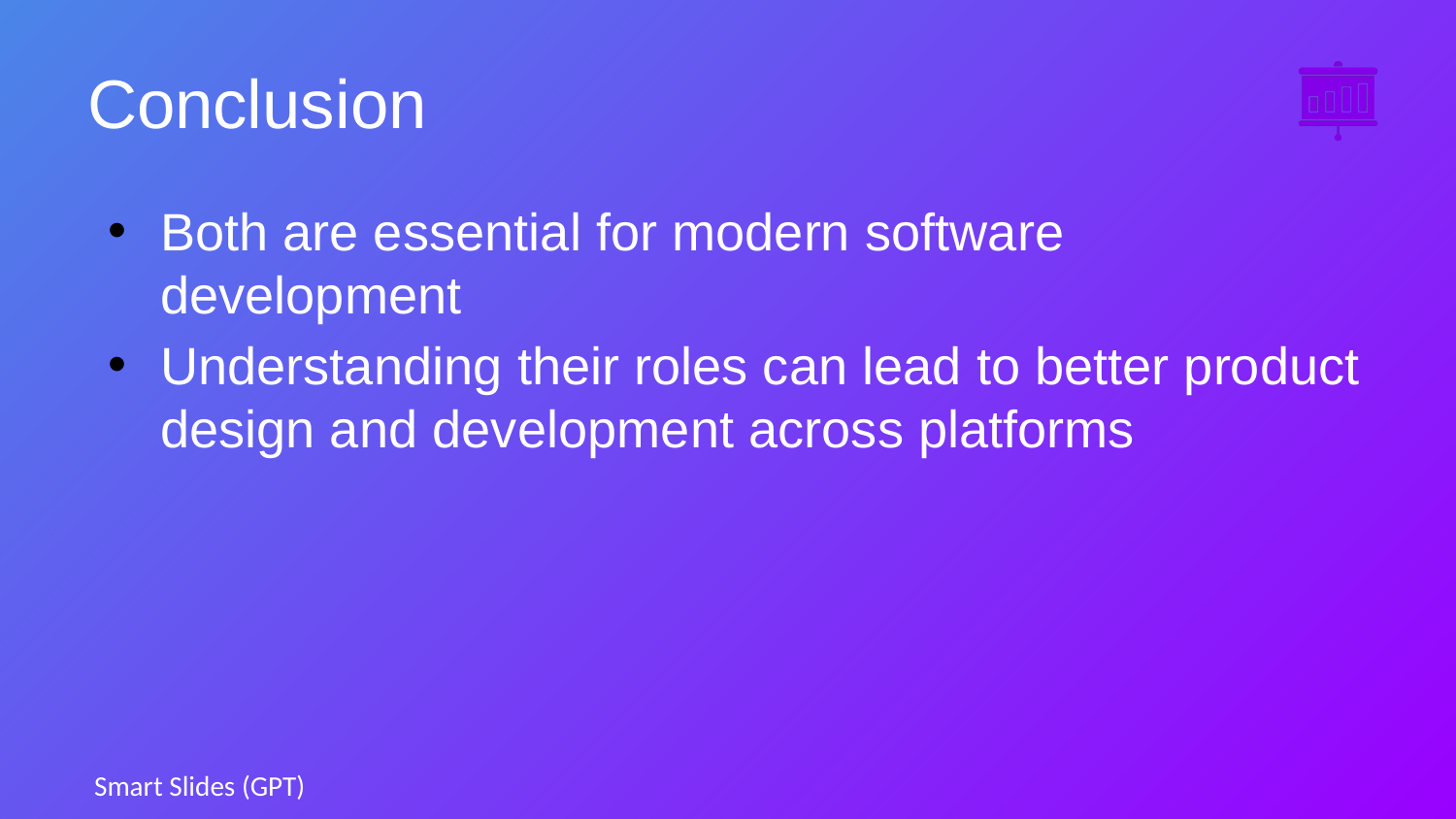

# Conclusion
Both are essential for modern software development
Understanding their roles can lead to better product design and development across platforms